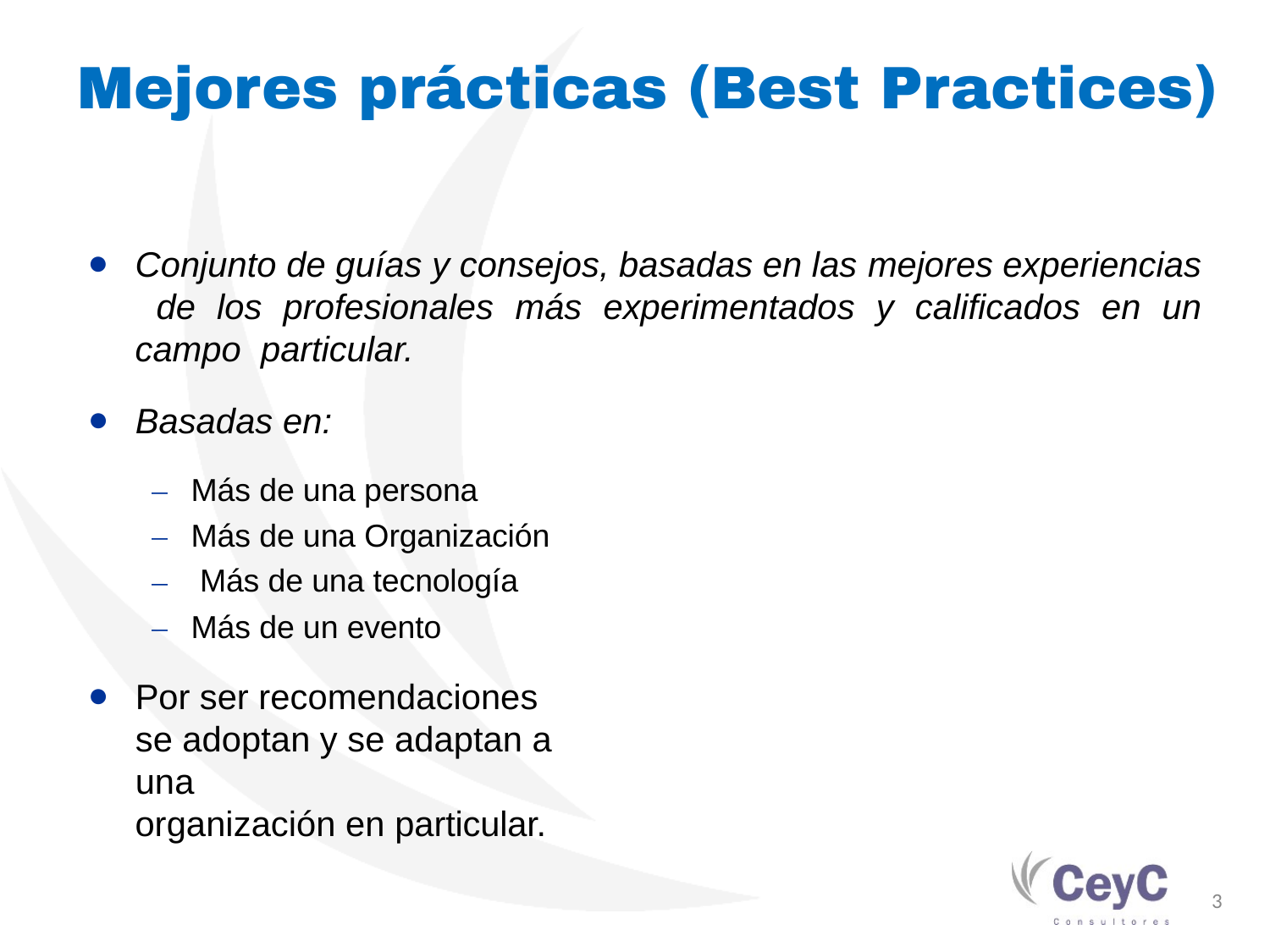

# Mejores prácticas (Best Practices)
Conjunto de guías y consejos, basadas en las mejores experiencias  de los profesionales más experimentados y calificados en un campo  particular.
Basadas en:
Más de una persona
Más de una Organización  Más de una tecnología  Más de un evento
Por ser recomendaciones se adoptan y se adaptan a una
organización en particular.

3